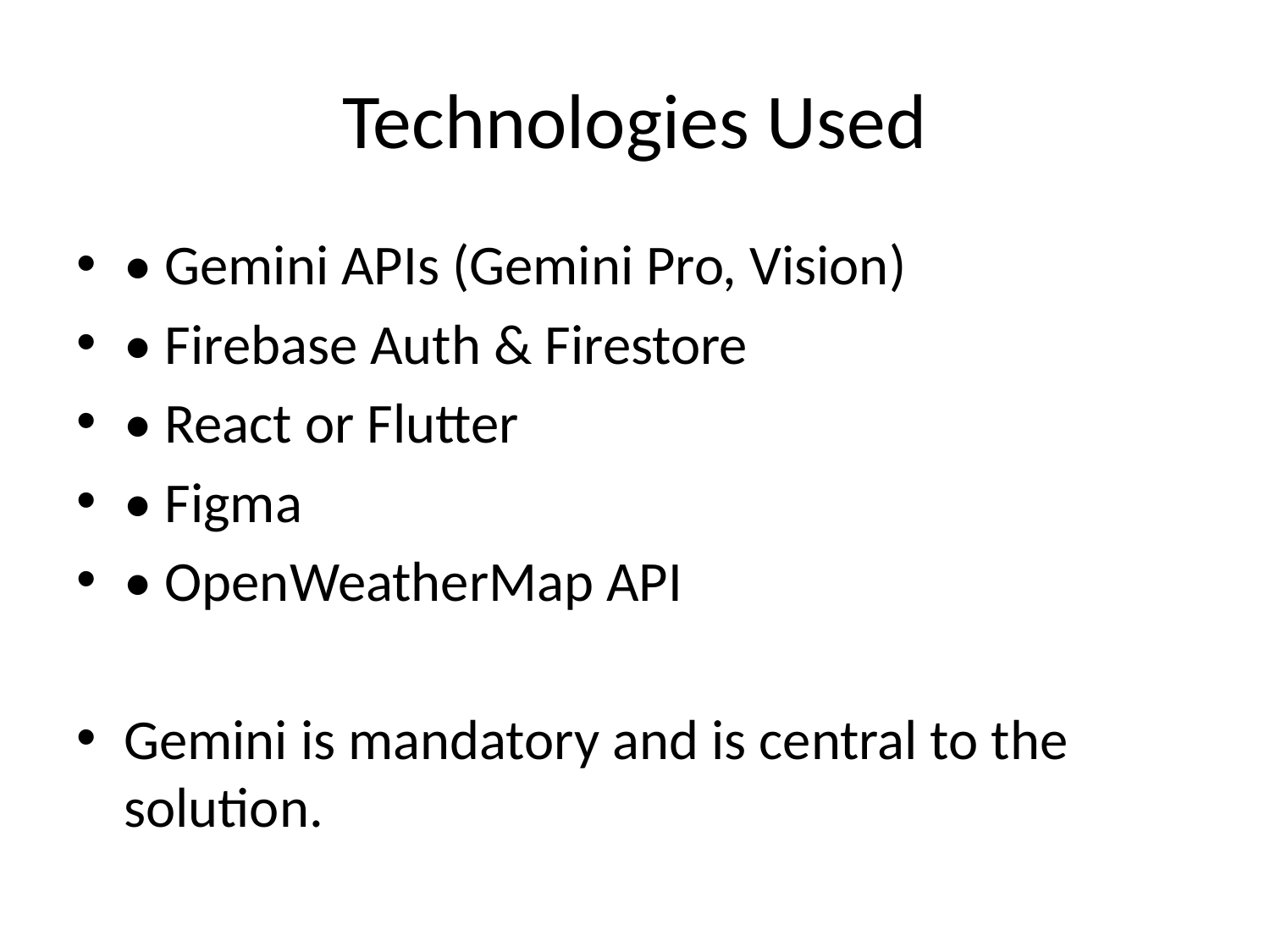

# Technologies Used
• Gemini APIs (Gemini Pro, Vision)
• Firebase Auth & Firestore
• React or Flutter
• Figma
• OpenWeatherMap API

Gemini is mandatory and is central to the solution.